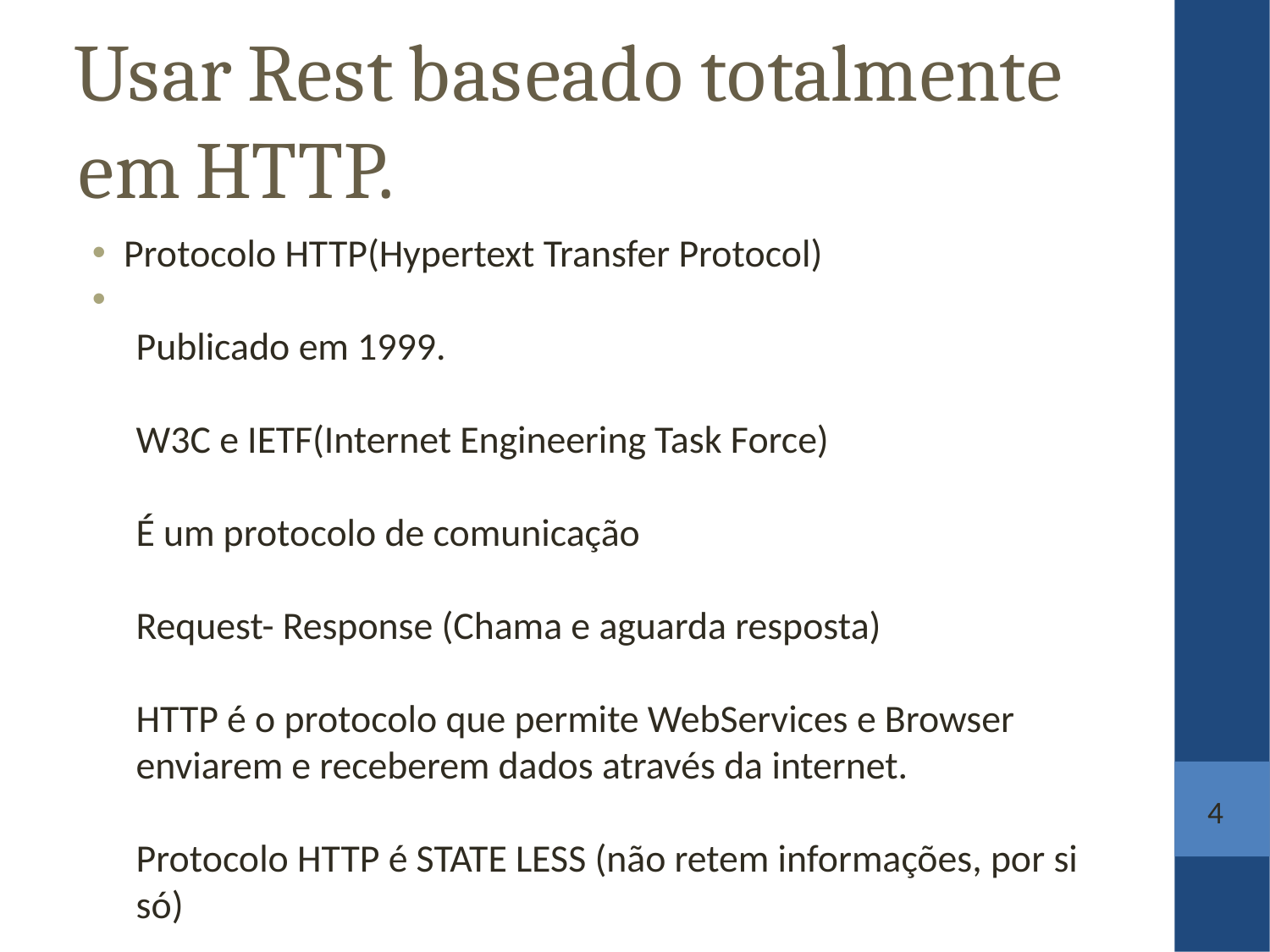

Usar Rest baseado totalmente em HTTP.
Protocolo HTTP(Hypertext Transfer Protocol)

Publicado em 1999.

W3C e IETF(Internet Engineering Task Force)

É um protocolo de comunicação

Request- Response (Chama e aguarda resposta)

HTTP é o protocolo que permite WebServices e Browser enviarem e receberem dados através da internet.

Protocolo HTTP é STATE LESS (não retem informações, por si só)

4